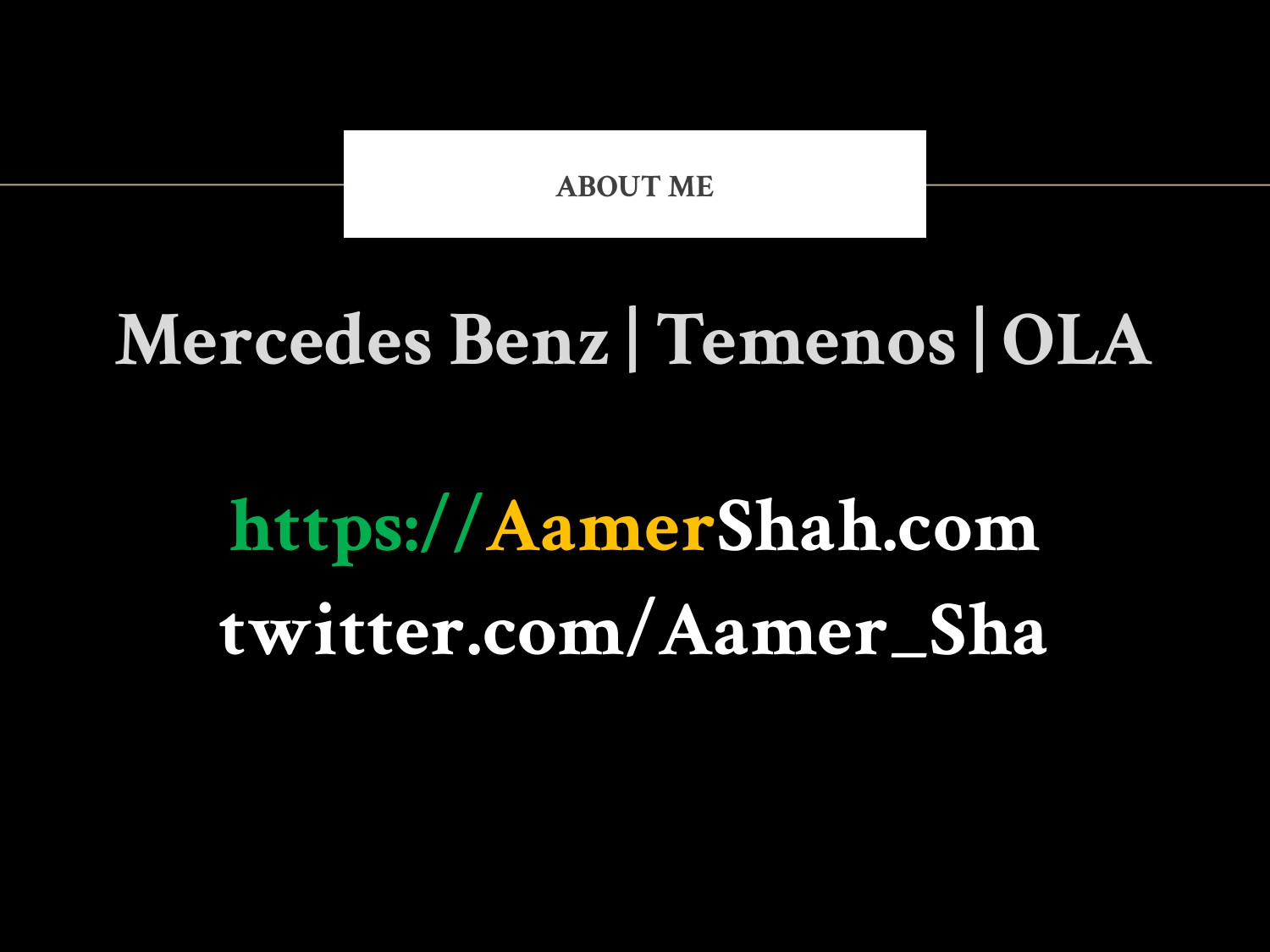

# About me
Mercedes Benz | Temenos | OLA
https://AamerShah.com
twitter.com/Aamer_Sha